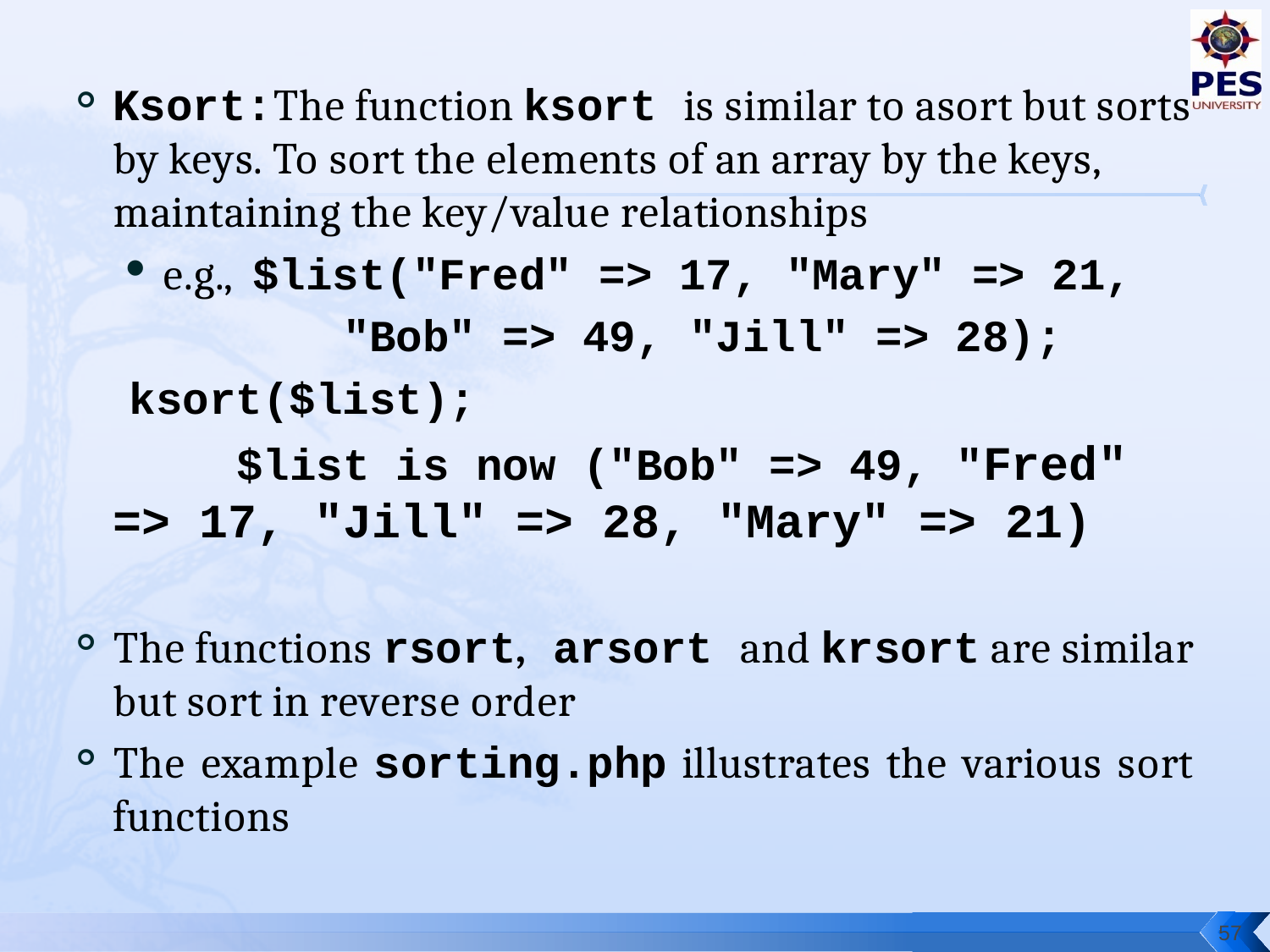

Ksort:The function ksort is similar to asort but sorts by keys. To sort the elements of an array by the keys, maintaining the key/value relationships
e.g.,  $list("Fred" => 17, "Mary" => 21,
          "Bob" => 49, "Jill" => 28);
  ksort($list);
    	$list is now ("Bob" => 49, "Fred" => 17, "Jill" => 28, "Mary" => 21)

The functions rsort, arsort and krsort are similar but sort in reverse order
The example sorting.php illustrates the various sort functions

57